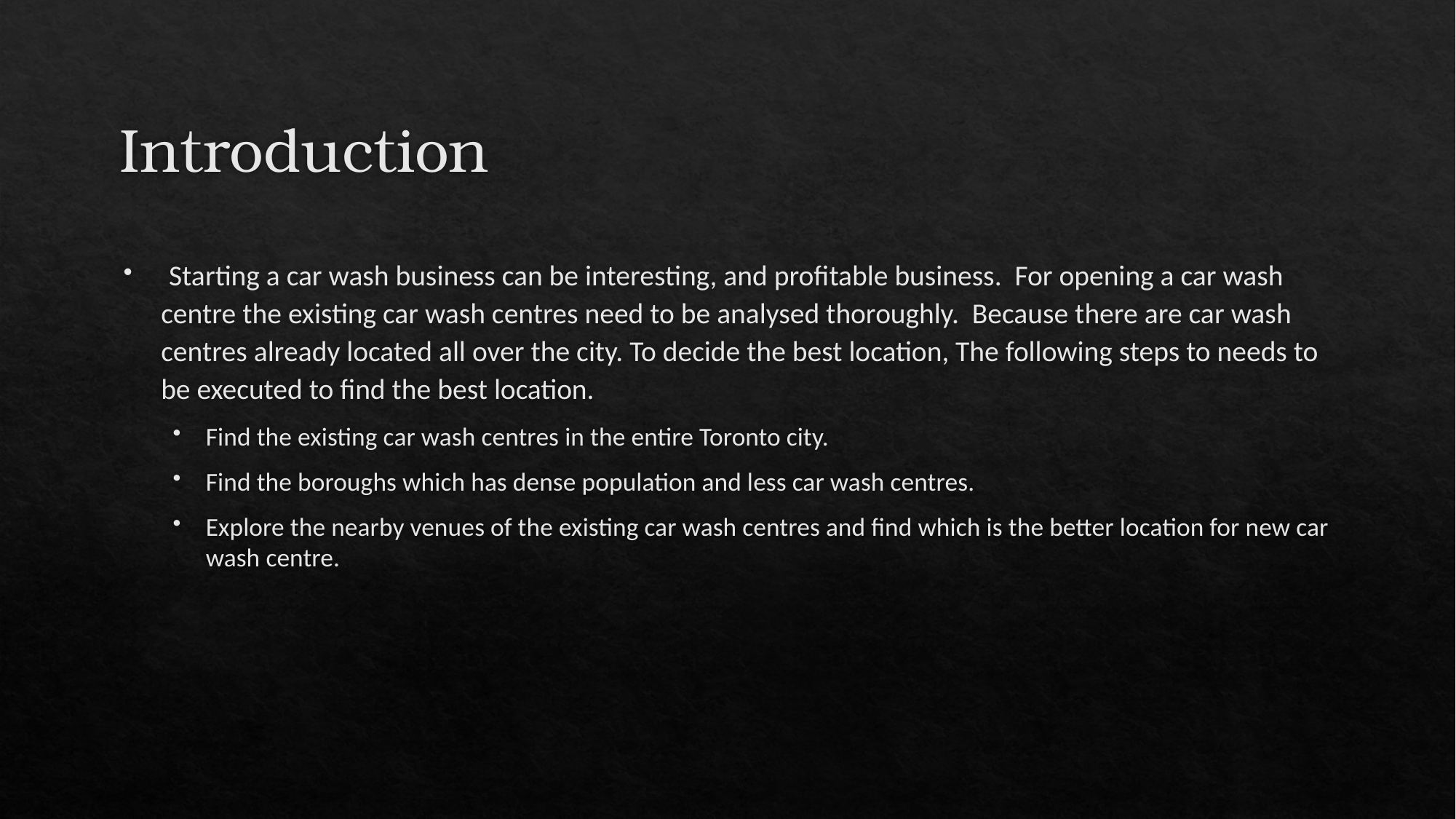

# Introduction
 Starting a car wash business can be interesting, and profitable business.  For opening a car wash centre the existing car wash centres need to be analysed thoroughly.  Because there are car wash centres already located all over the city. To decide the best location, The following steps to needs to be executed to find the best location.
Find the existing car wash centres in the entire Toronto city.
Find the boroughs which has dense population and less car wash centres.
Explore the nearby venues of the existing car wash centres and find which is the better location for new car wash centre.